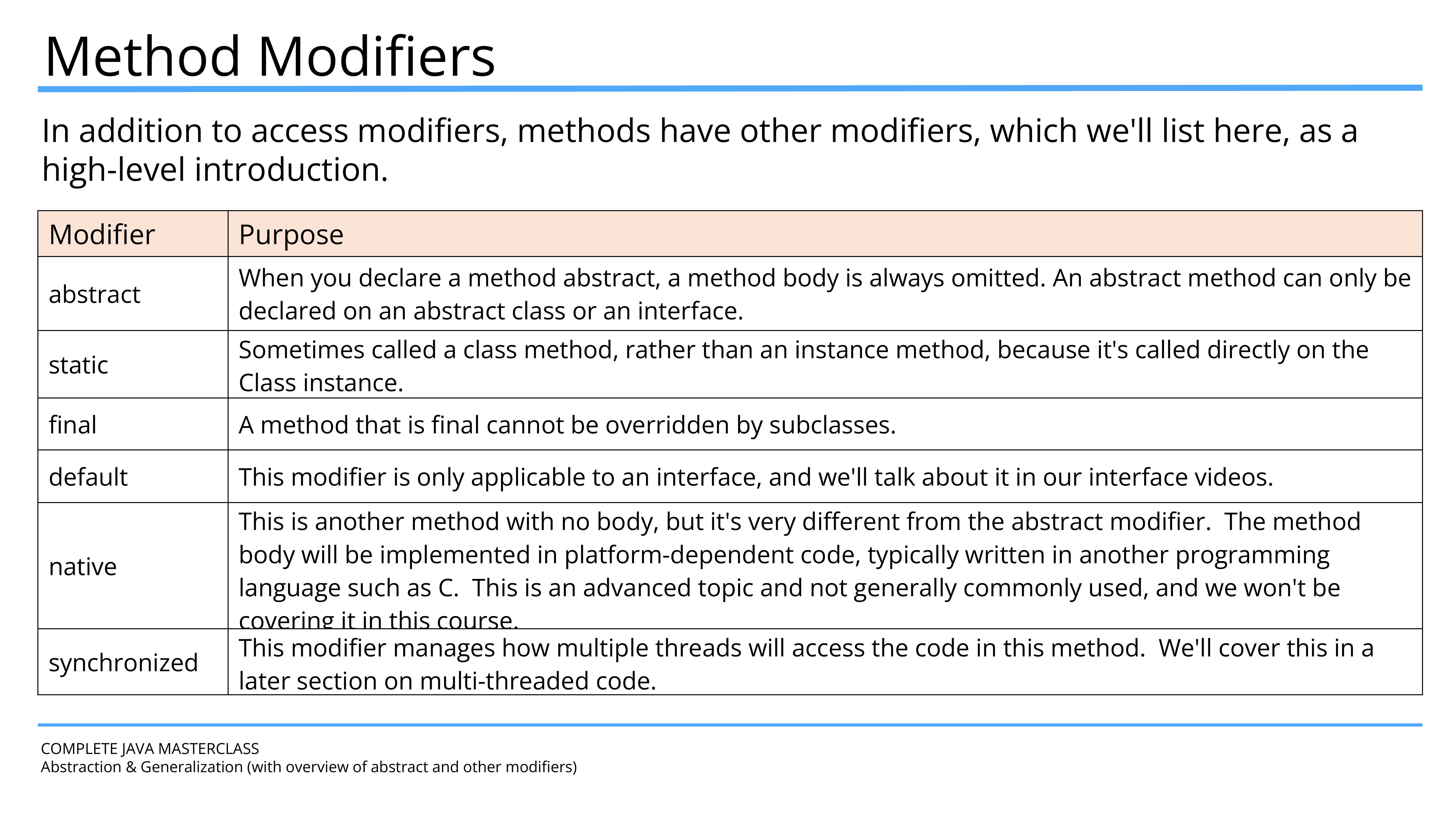

Method Modifiers

In addition to access modifiers, methods have other modifiers, which we'll list here, as a high-level introduction.
| Modifier | Purpose |
| --- | --- |
| abstract | When you declare a method abstract, a method body is always omitted. An abstract method can only be declared on an abstract class or an interface. |
| static | Sometimes called a class method, rather than an instance method, because it's called directly on the Class instance. |
| final | A method that is final cannot be overridden by subclasses. |
| default | This modifier is only applicable to an interface, and we'll talk about it in our interface videos. |
| native | This is another method with no body, but it's very different from the abstract modifier. The method body will be implemented in platform-dependent code, typically written in another programming language such as C. This is an advanced topic and not generally commonly used, and we won't be covering it in this course. |
| synchronized | This modifier manages how multiple threads will access the code in this method. We'll cover this in a later section on multi-threaded code. |

COMPLETE JAVA MASTERCLASS
Abstraction & Generalization (with overview of abstract and other modifiers)